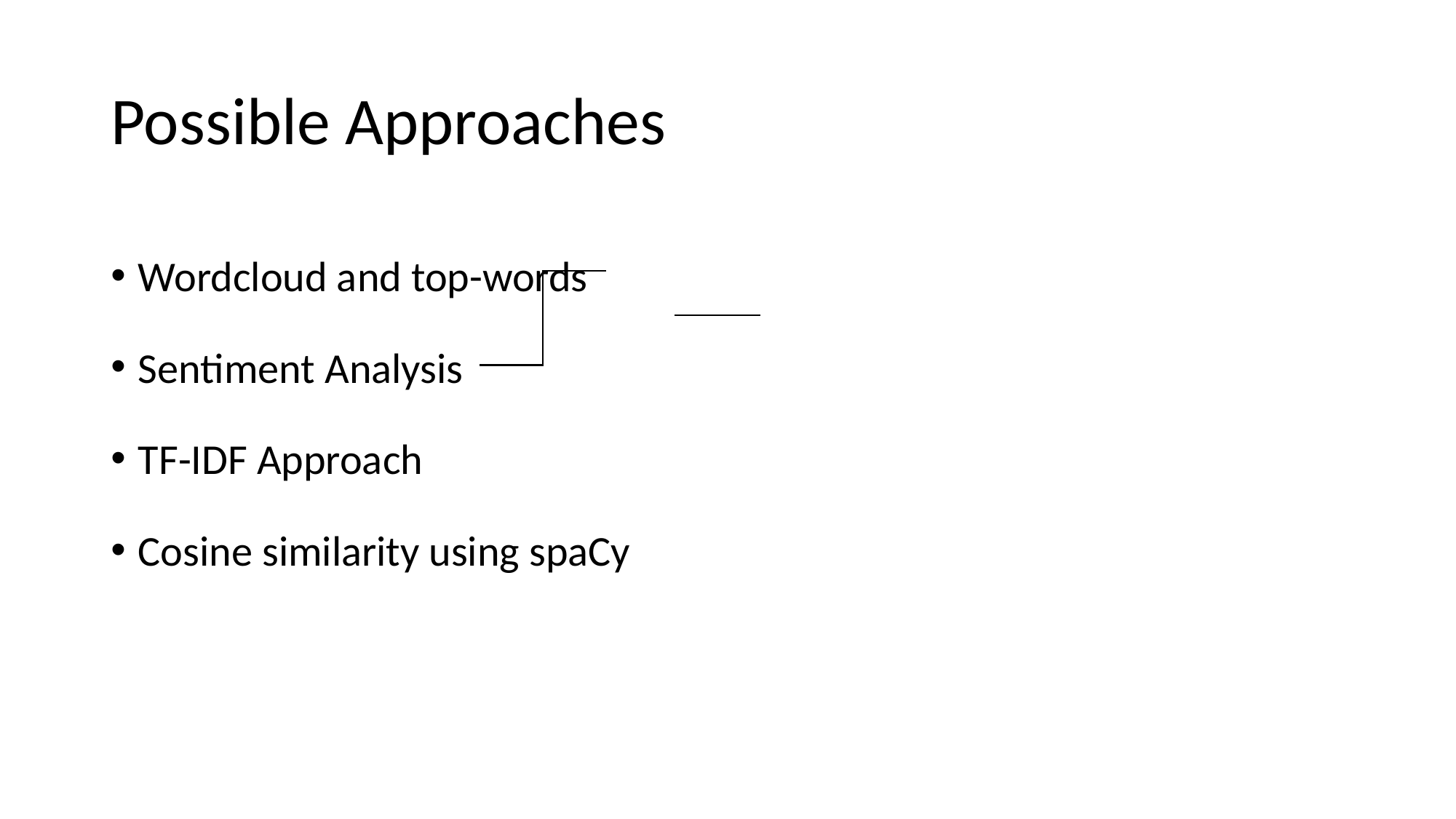

# Possible Approaches
Wordcloud and top-words
Sentiment Analysis
TF-IDF Approach
Cosine similarity using spaCy